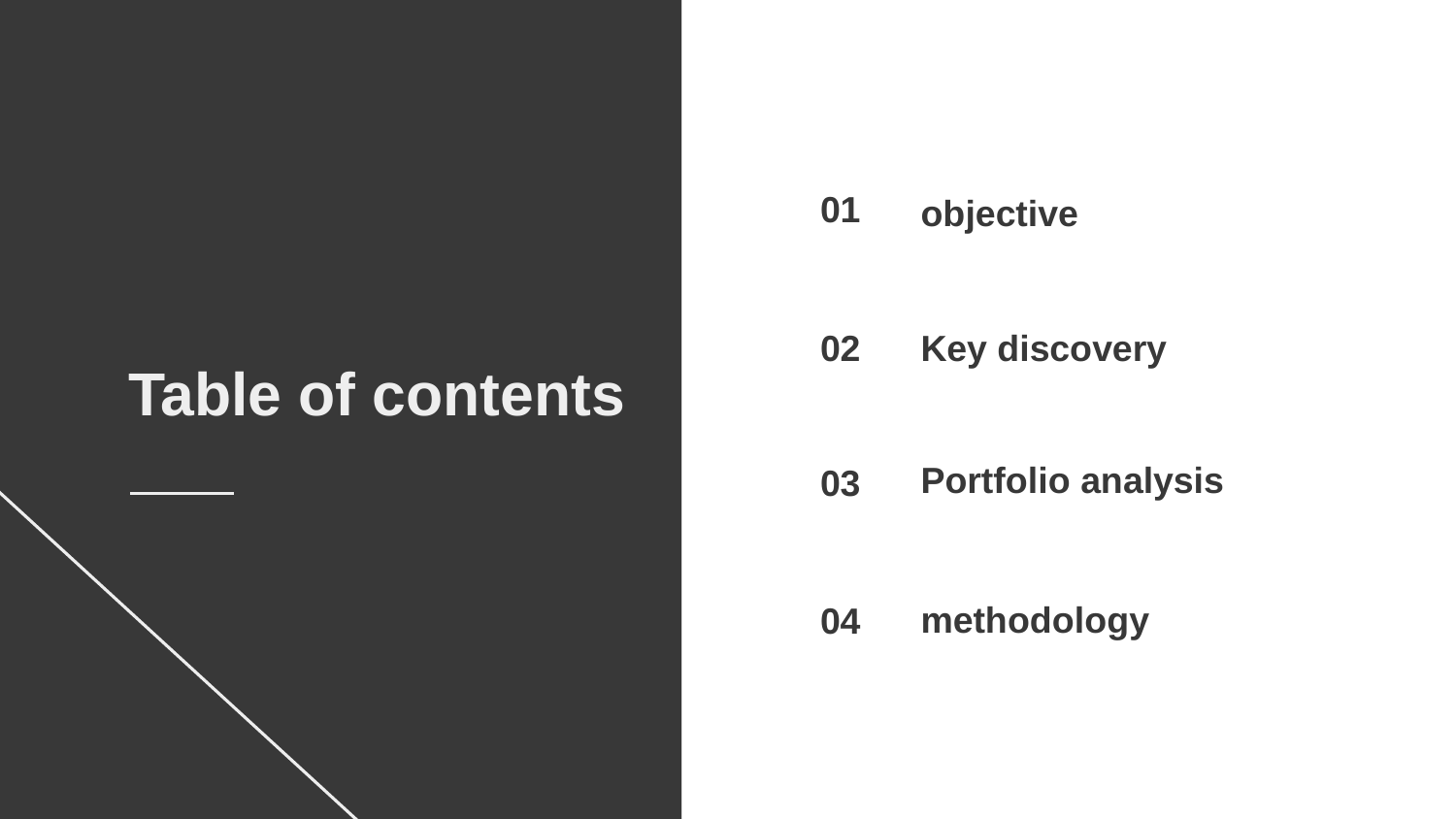

01
objective
# Key discovery
02
Table of contents
Portfolio analysis
03
methodology
04